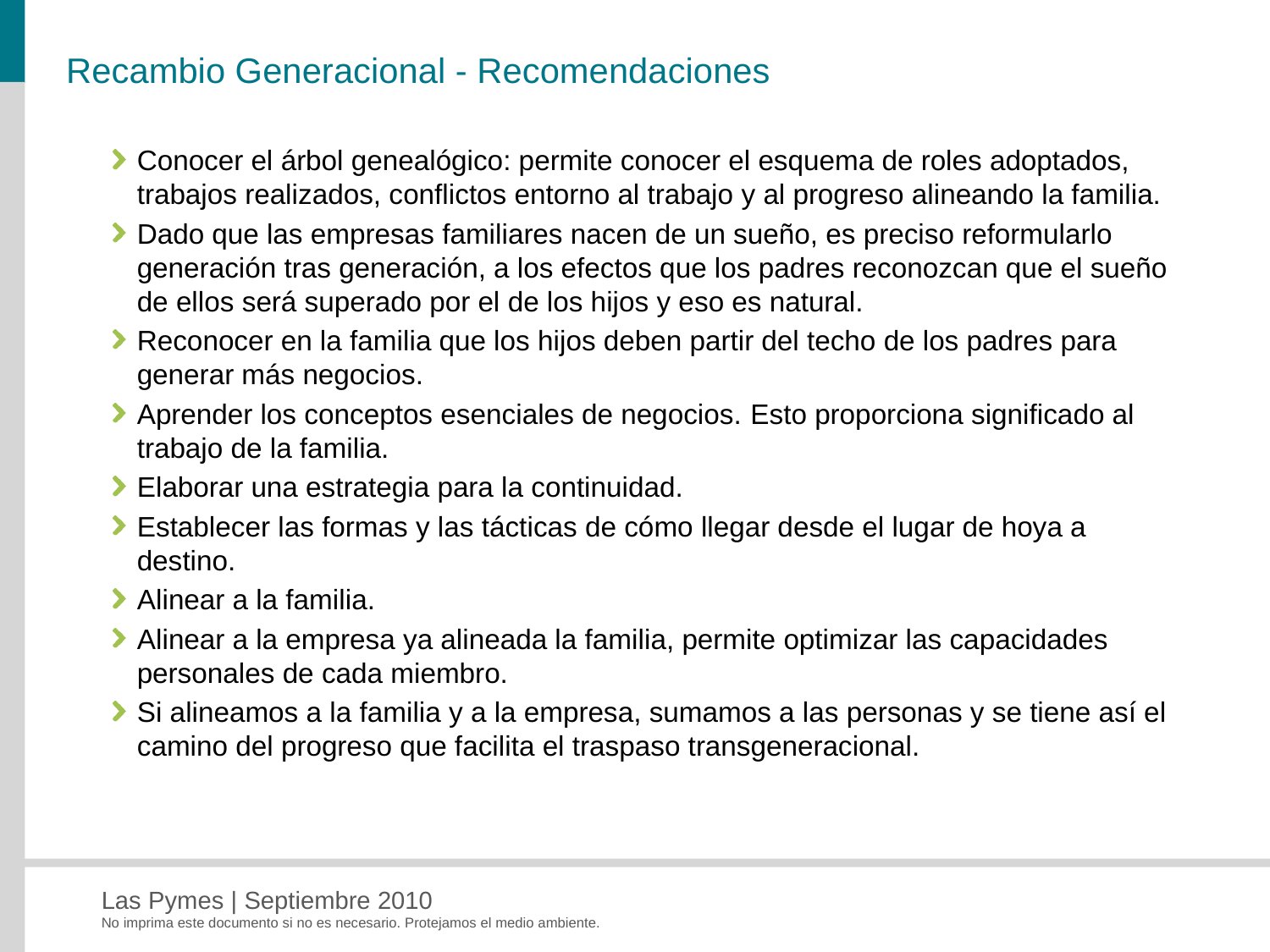

# Recambio Generacional - Recomendaciones
Conocer el árbol genealógico: permite conocer el esquema de roles adoptados, trabajos realizados, conflictos entorno al trabajo y al progreso alineando la familia.
Dado que las empresas familiares nacen de un sueño, es preciso reformularlo generación tras generación, a los efectos que los padres reconozcan que el sueño de ellos será superado por el de los hijos y eso es natural.
Reconocer en la familia que los hijos deben partir del techo de los padres para generar más negocios.
Aprender los conceptos esenciales de negocios. Esto proporciona significado al trabajo de la familia.
Elaborar una estrategia para la continuidad.
Establecer las formas y las tácticas de cómo llegar desde el lugar de hoya a destino.
Alinear a la familia.
Alinear a la empresa ya alineada la familia, permite optimizar las capacidades personales de cada miembro.
Si alineamos a la familia y a la empresa, sumamos a las personas y se tiene así el camino del progreso que facilita el traspaso transgeneracional.